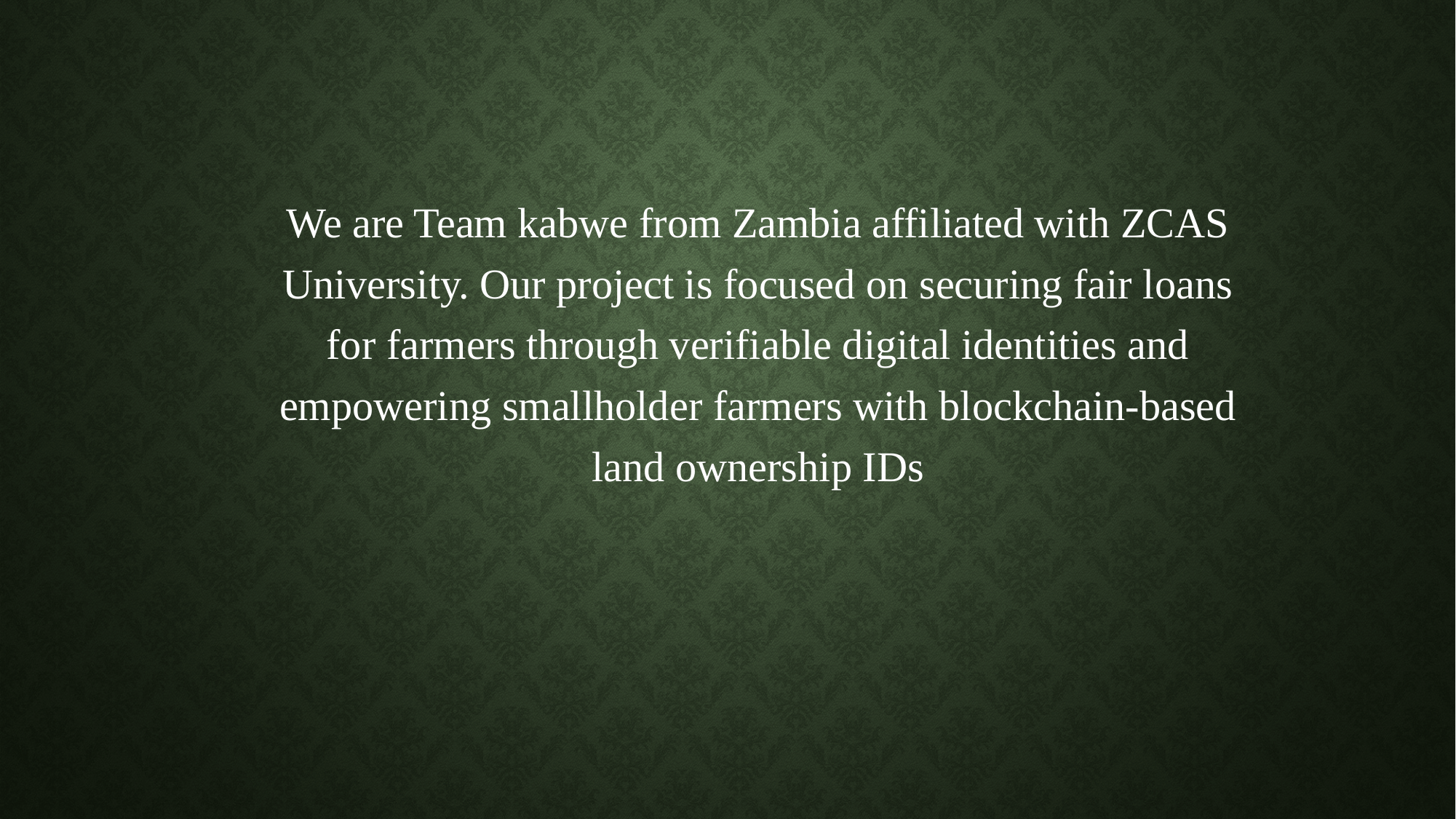

We are Team kabwe from Zambia affiliated with ZCAS University. Our project is focused on securing fair loans for farmers through verifiable digital identities and empowering smallholder farmers with blockchain-based land ownership IDs